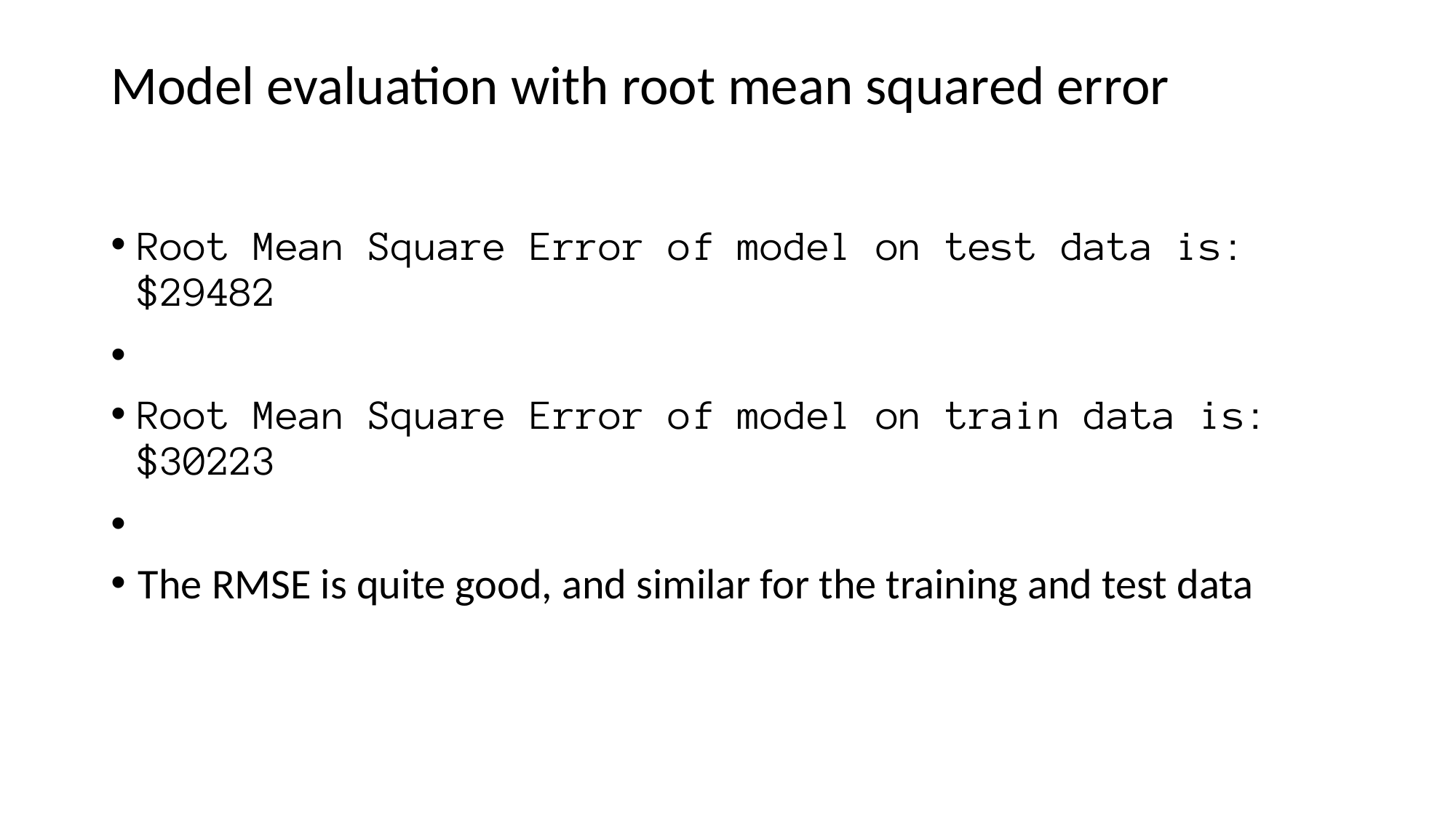

# Model evaluation with root mean squared error

Root Mean Square Error of model on test data is: $29482

Root Mean Square Error of model on train data is: $30223

The RMSE is quite good, and similar for the training and test data